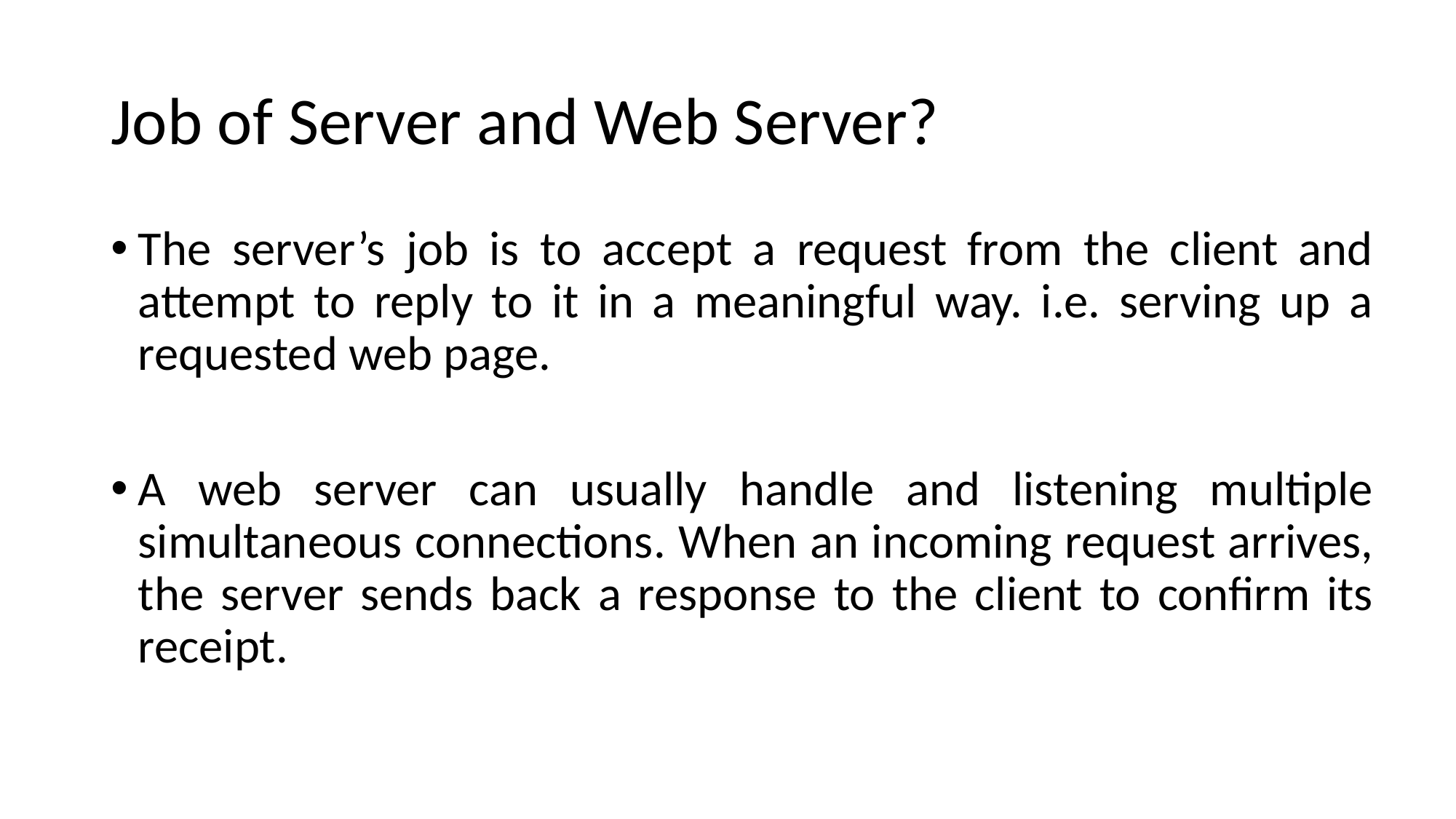

# Job of Server and Web Server?
The server’s job is to accept a request from the client and attempt to reply to it in a meaningful way. i.e. serving up a requested web page.

A web server can usually handle and listening multiple simultaneous connections. When an incoming request arrives, the server sends back a response to the client to confirm its receipt.